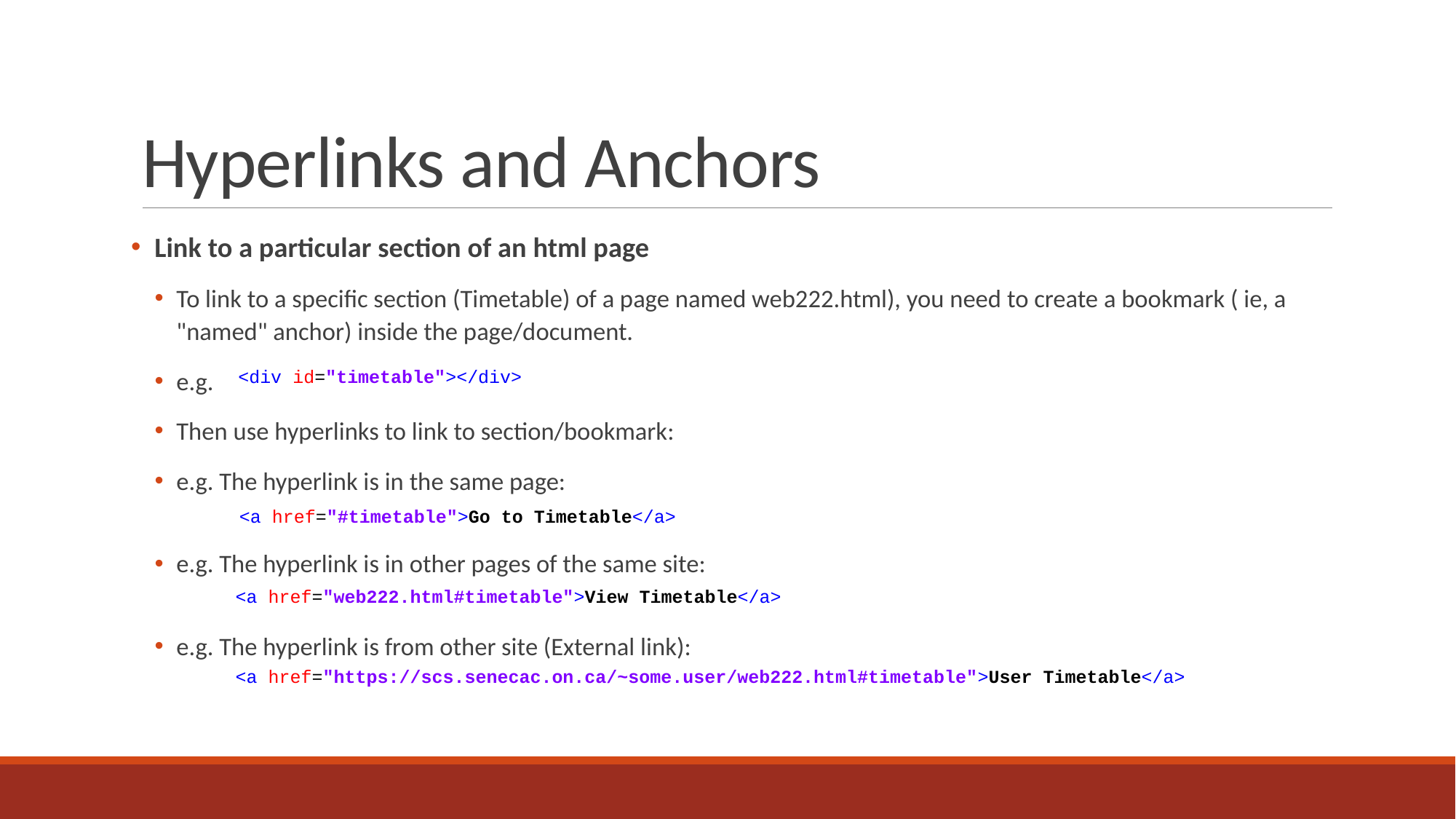

# Hyperlinks and Anchors
  Link to a particular section of an html page
To link to a specific section (Timetable) of a page named web222.html), you need to create a bookmark ( ie, a "named" anchor) inside the page/document.
e.g.
Then use hyperlinks to link to section/bookmark:
e.g. The hyperlink is in the same page:
e.g. The hyperlink is in other pages of the same site:
e.g. The hyperlink is from other site (External link):

<div id="timetable"></div>
<a href="#timetable">Go to Timetable</a>
<a href="web222.html#timetable">View Timetable</a>
<a href="https://scs.senecac.on.ca/~some.user/web222.html#timetable">User Timetable</a>